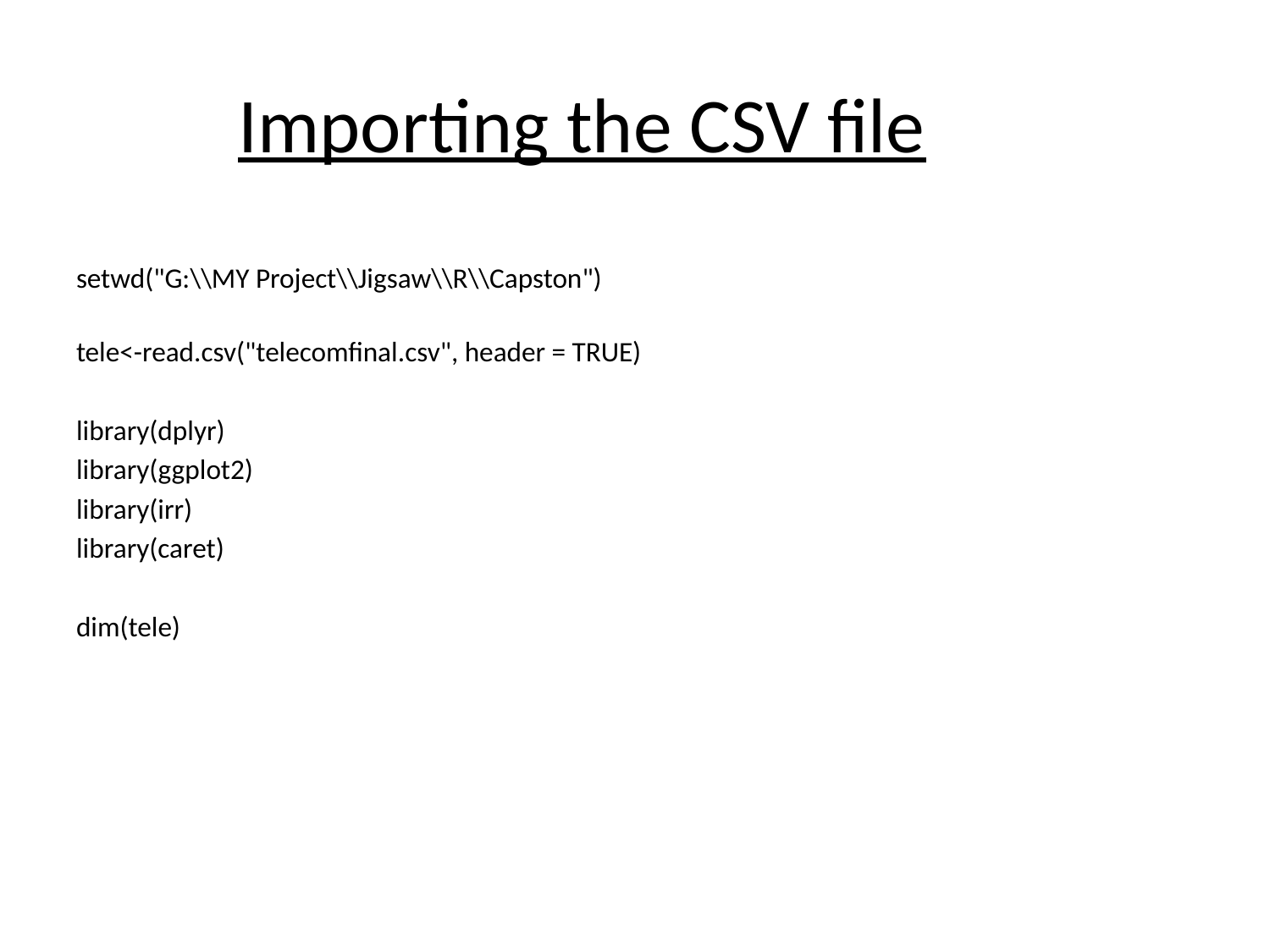

# Importing the CSV file
setwd("G:\\MY Project\\Jigsaw\\R\\Capston")
tele<-read.csv("telecomfinal.csv", header = TRUE)

library(dplyr)
library(ggplot2)
library(irr)
library(caret)

dim(tele)